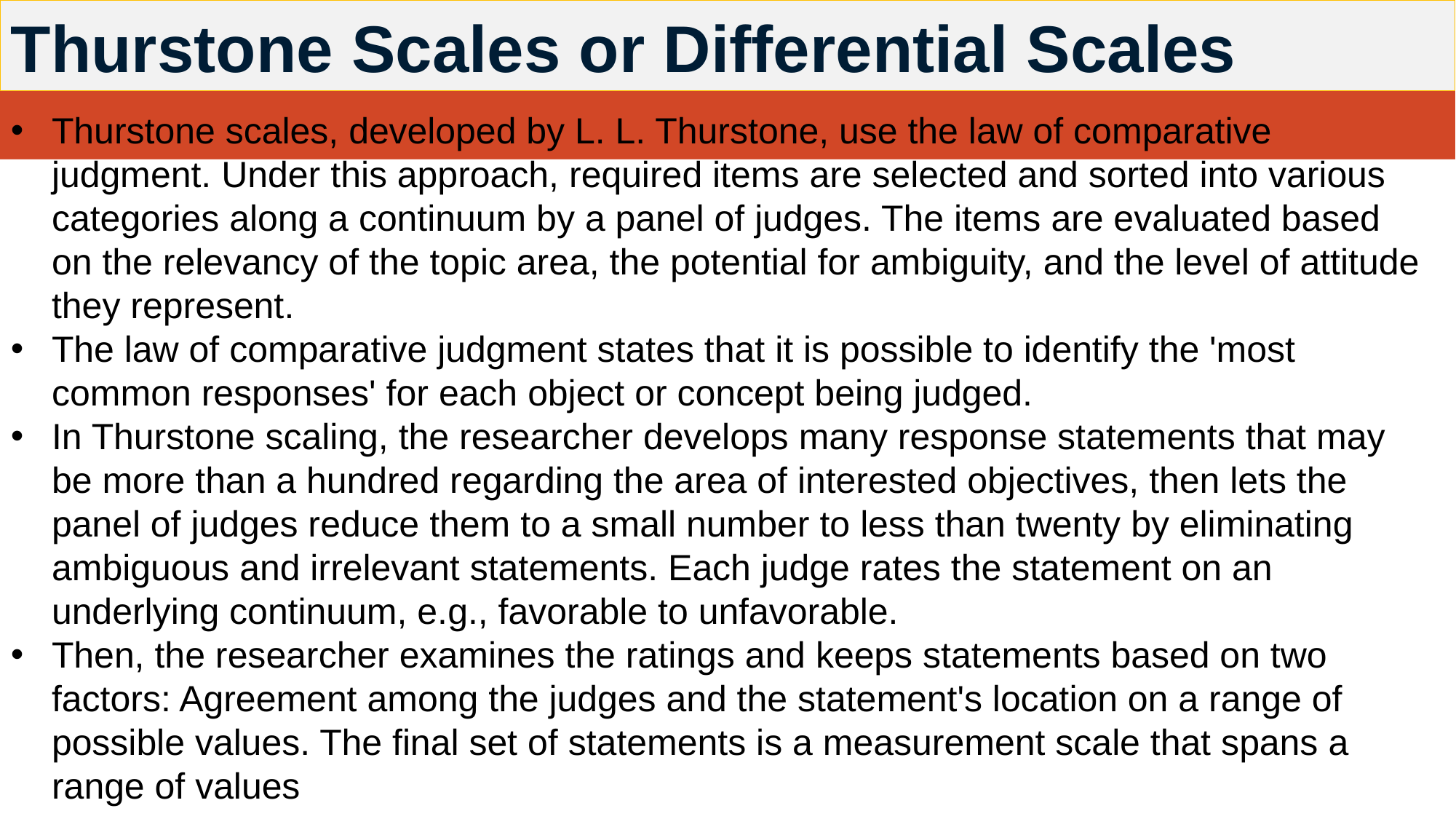

# Thurstone Scales or Differential Scales
Thurstone scales, developed by L. L. Thurstone, use the law of comparative judgment. Under this approach, required items are selected and sorted into various categories along a continuum by a panel of judges. The items are evaluated based on the relevancy of the topic area, the potential for ambiguity, and the level of attitude they represent.
The law of comparative judgment states that it is possible to identify the 'most common responses' for each object or concept being judged.
In Thurstone scaling, the researcher develops many response statements that may be more than a hundred regarding the area of interested objectives, then lets the panel of judges reduce them to a small number to less than twenty by eliminating ambiguous and irrelevant statements. Each judge rates the statement on an underlying continuum, e.g., favorable to unfavorable.
Then, the researcher examines the ratings and keeps statements based on two factors: Agreement among the judges and the statement's location on a range of possible values. The final set of statements is a measurement scale that spans a range of values